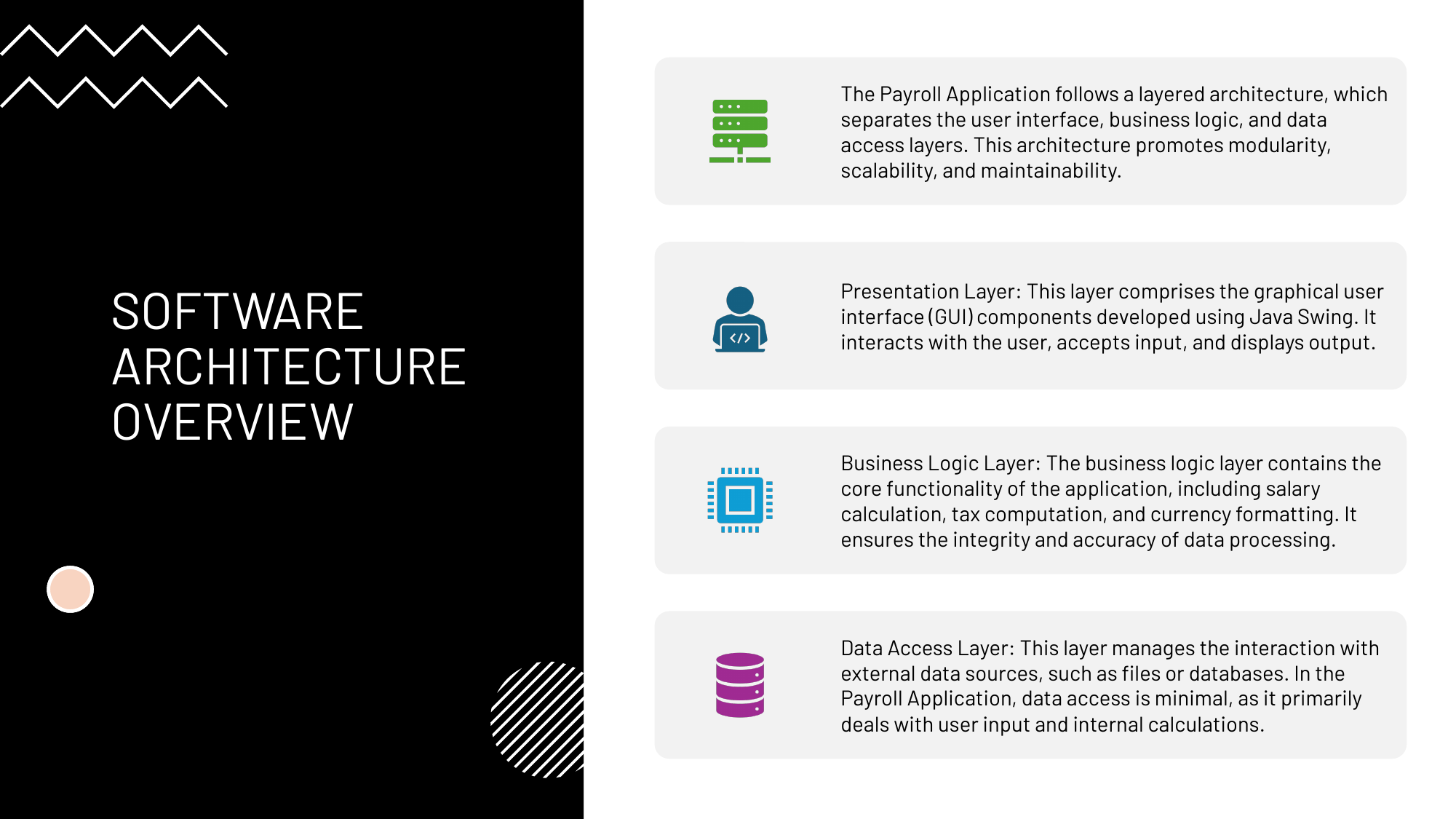

The Payroll Application follows a layered architecture, which separates the user interface, business logic, and data access layers. This architecture promotes modularity, scalability, and maintainability.
Presentation Layer: This layer comprises the graphical user interface (GUI) components developed using Java Swing. It interacts with the user, accepts input, and displays output.
Business Logic Layer: The business logic layer contains the core functionality of the application, including salary calculation, tax computation, and currency formatting. It ensures the integrity and accuracy of data processing.
Data Access Layer: This layer manages the interaction with external data sources, such as files or databases. In the Payroll Application, data access is minimal, as it primarily deals with user input and internal calculations.
# SOFTWARE ARCHITECTURE OVERVIEW